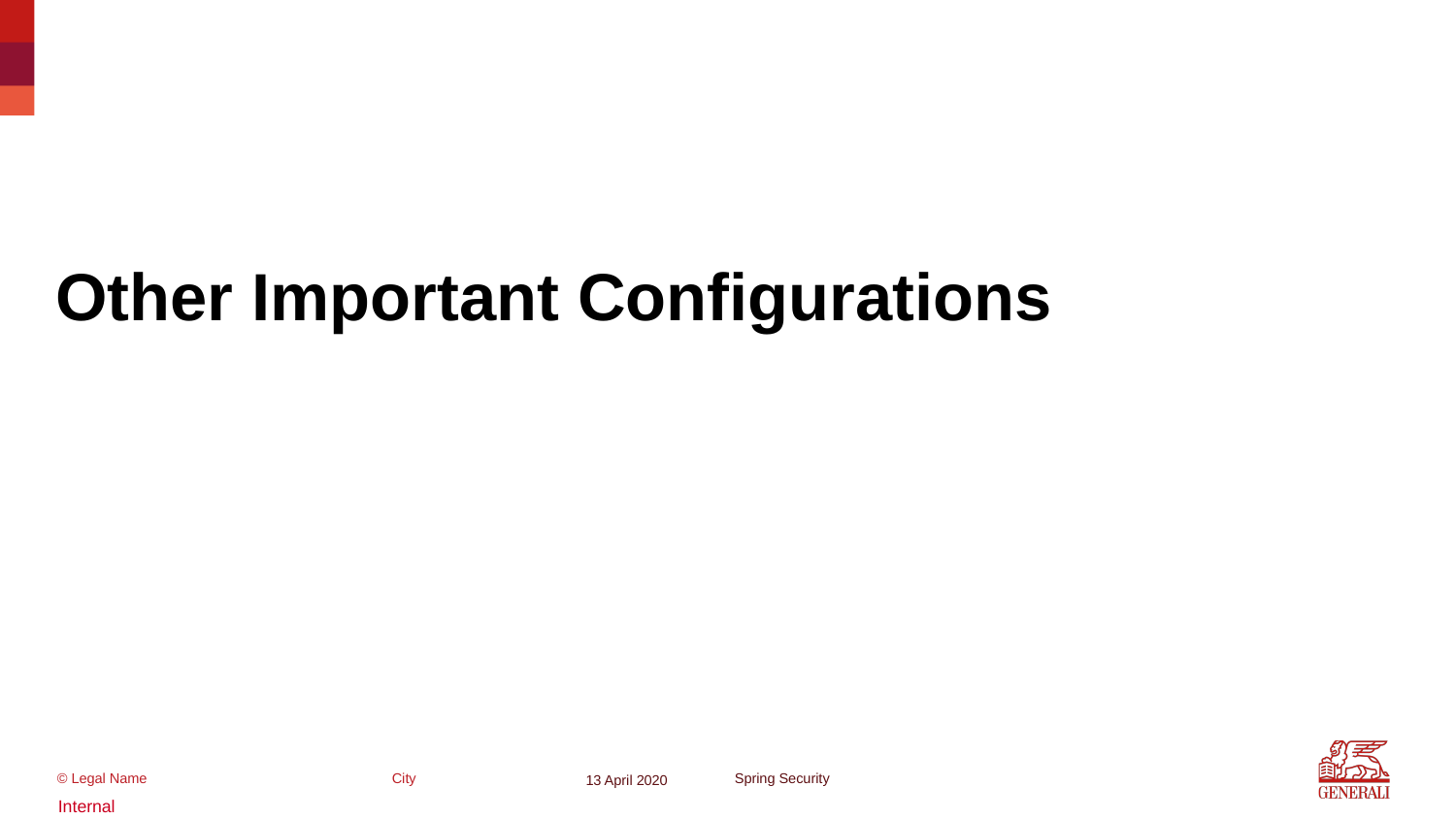

Other Important Configurations

13 April 2020
Spring Security